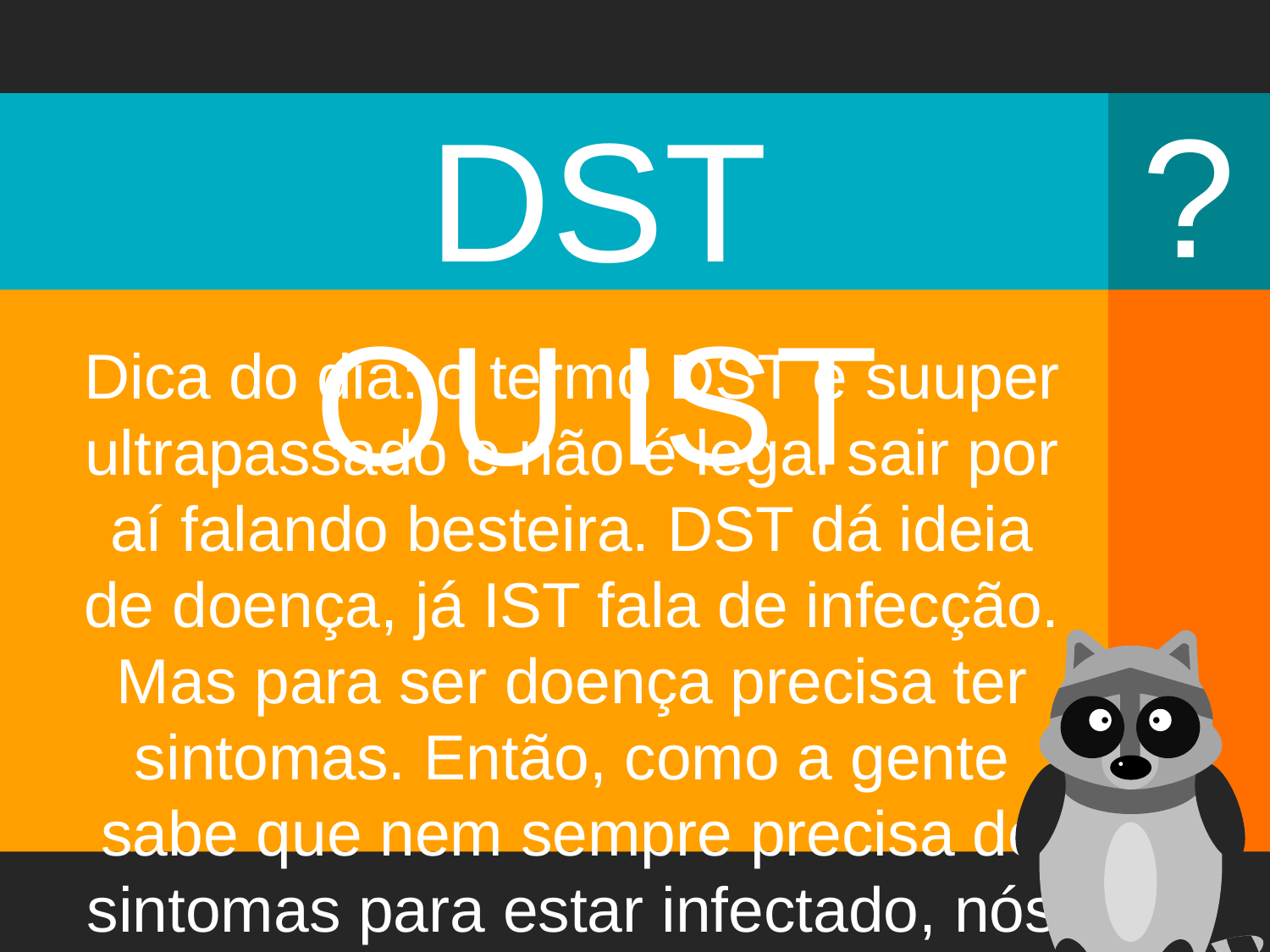

?
DST OU IST

Dica do dia: o termo DST é suuper ultrapassado e não é legal sair por aí falando besteira. DST dá ideia de doença, já IST fala de infecção. Mas para ser doença precisa ter sintomas. Então, como a gente sabe que nem sempre precisa de sintomas para estar infectado, nós usamos IST.